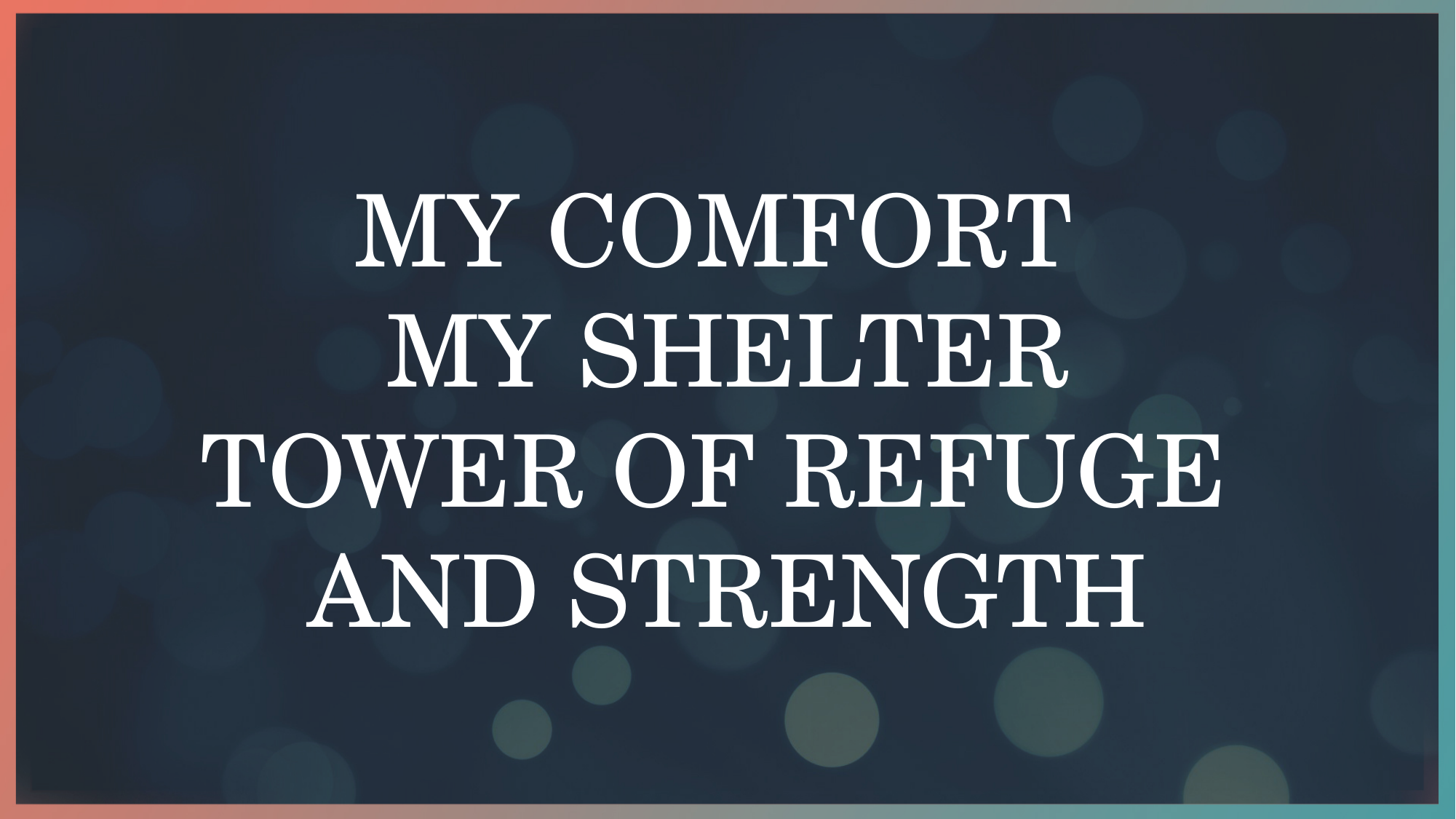

MY COMFORT
MY SHELTER
TOWER OF REFUGE
AND STRENGTH